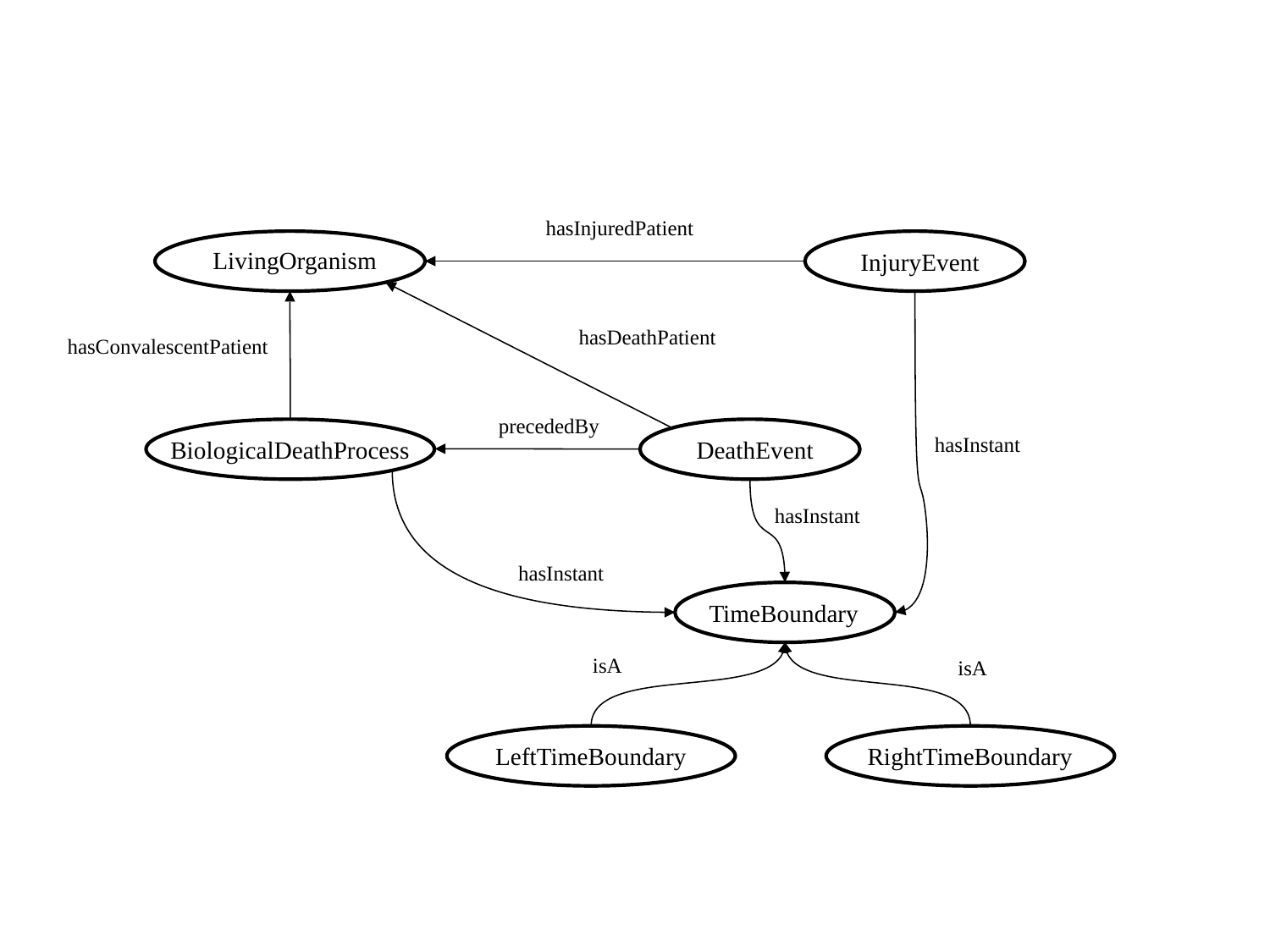

hasInjuredPatient

LivingOrganism

InjuryEvent
hasDeathPatient
hasConvalescentPatient
precededBy

BiologicalDeathProcess

DeathEvent
hasInstant
hasInstant
hasInstant

TimeBoundary
isA
isA

LeftTimeBoundary

RightTimeBoundary